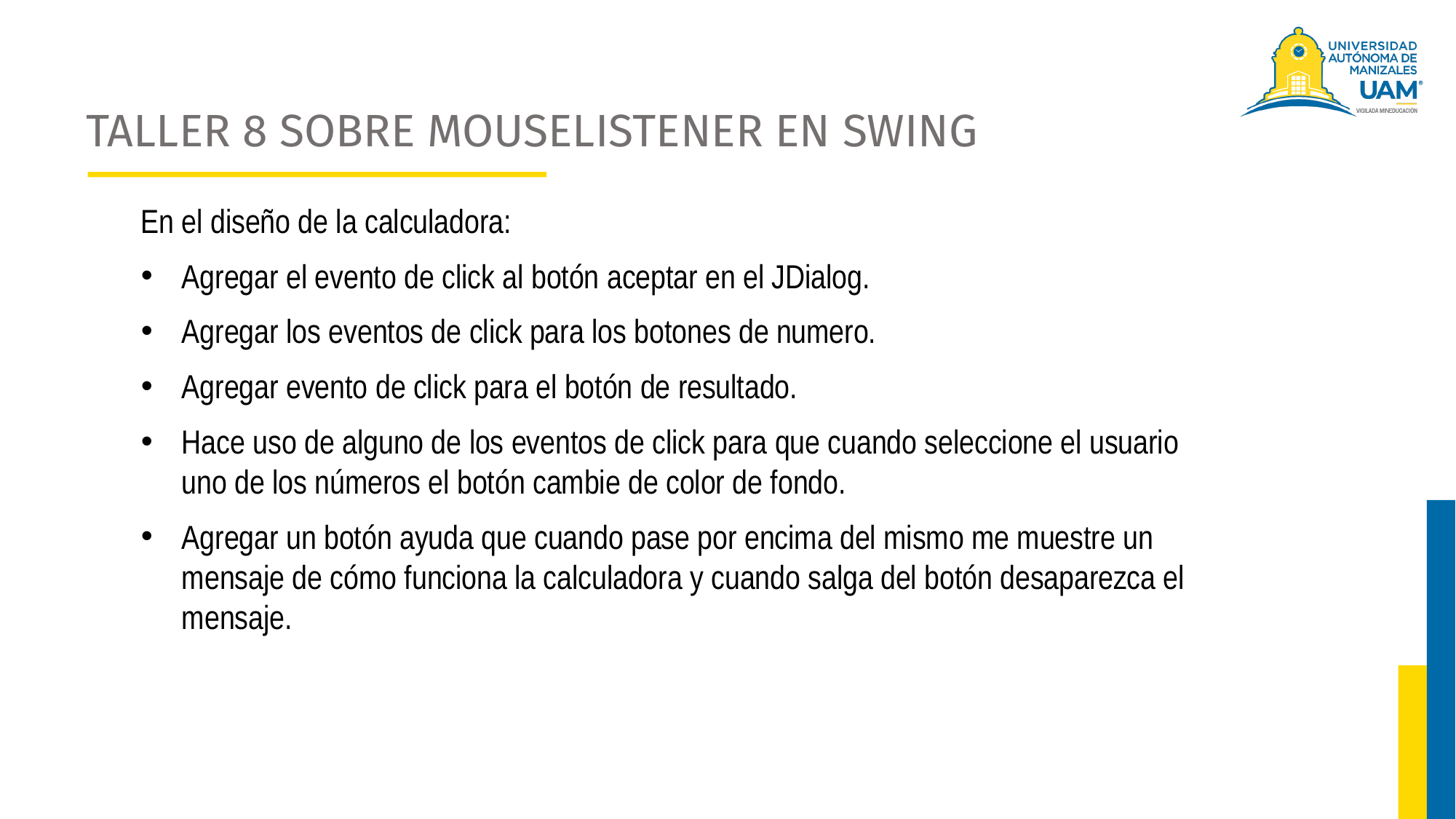

# TALLER 8 SOBRE MOUSELISTENER EN SWING

En el diseño de la calculadora:
Agregar el evento de click al botón aceptar en el JDialog.
Agregar los eventos de click para los botones de numero.
Agregar evento de click para el botón de resultado.
Hace uso de alguno de los eventos de click para que cuando seleccione el usuario uno de los números el botón cambie de color de fondo.
Agregar un botón ayuda que cuando pase por encima del mismo me muestre un mensaje de cómo funciona la calculadora y cuando salga del botón desaparezca el mensaje.